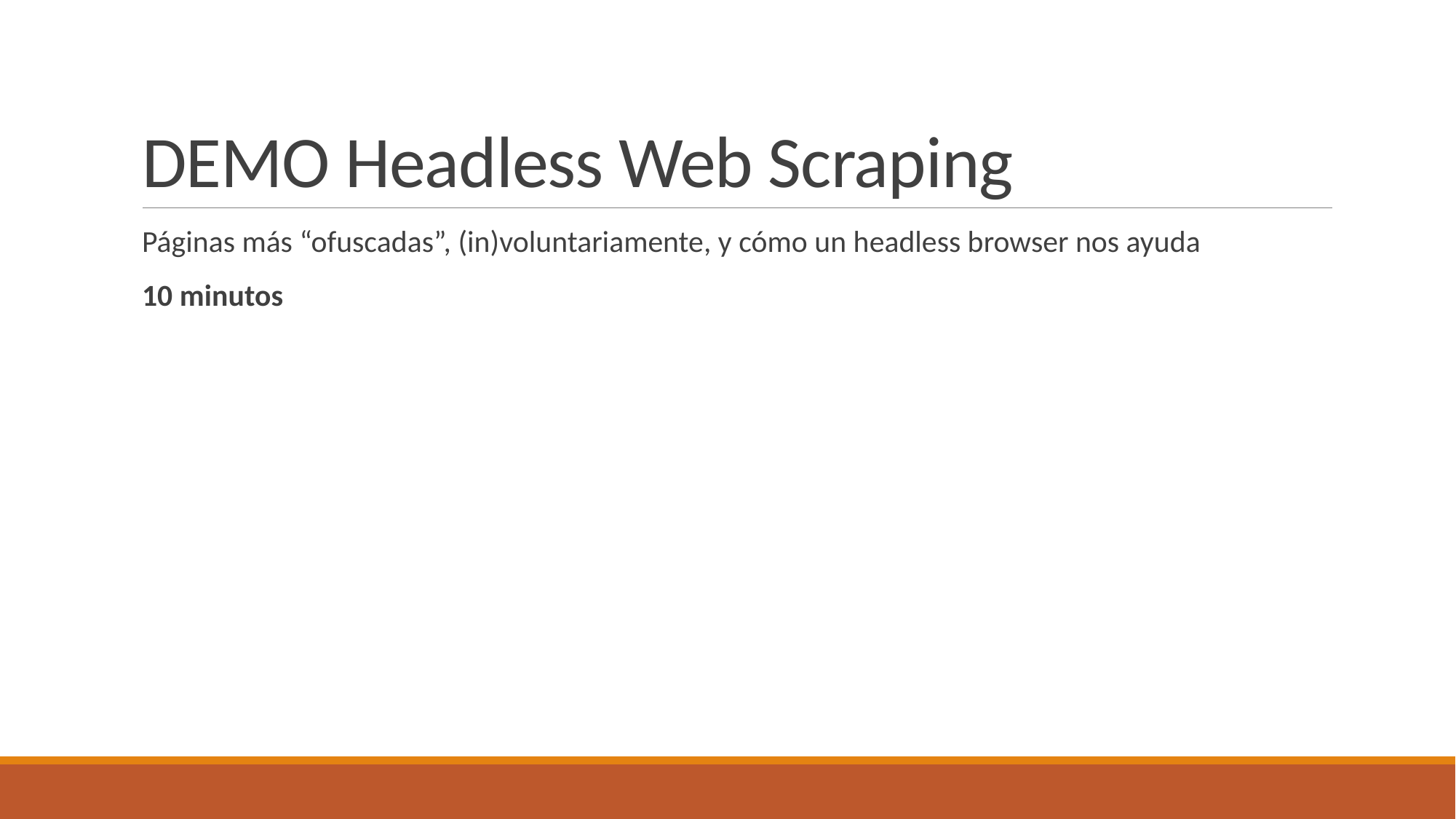

# DEMO Headless Web Scraping
Páginas más “ofuscadas”, (in)voluntariamente, y cómo un headless browser nos ayuda
10 minutos